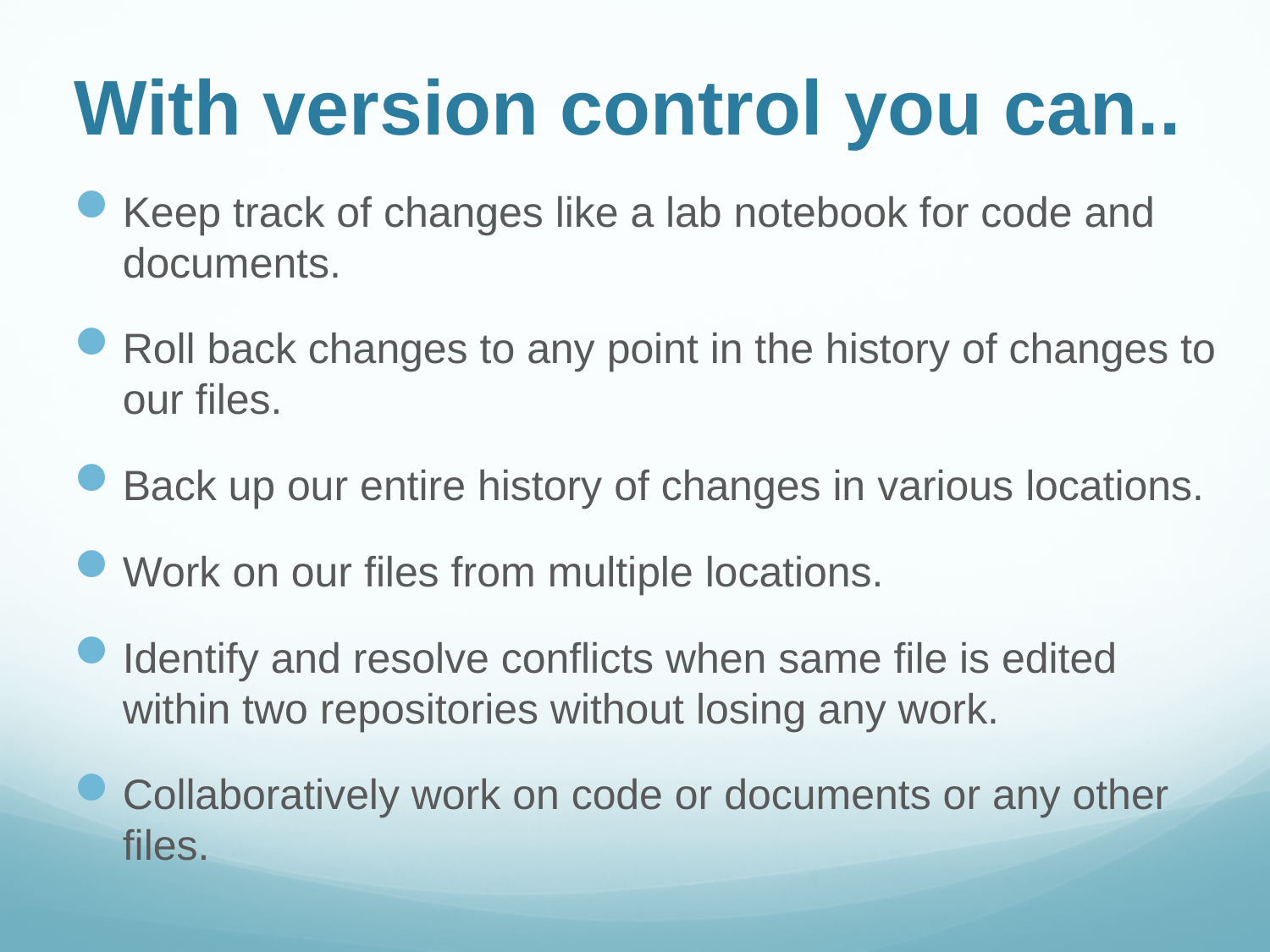

# With version control you can..
Keep track of changes like a lab notebook for code and documents.
Roll back changes to any point in the history of changes to our files.
Back up our entire history of changes in various locations.
Work on our files from multiple locations.
Identify and resolve conflicts when same file is edited within two repositories without losing any work.
Collaboratively work on code or documents or any other files.